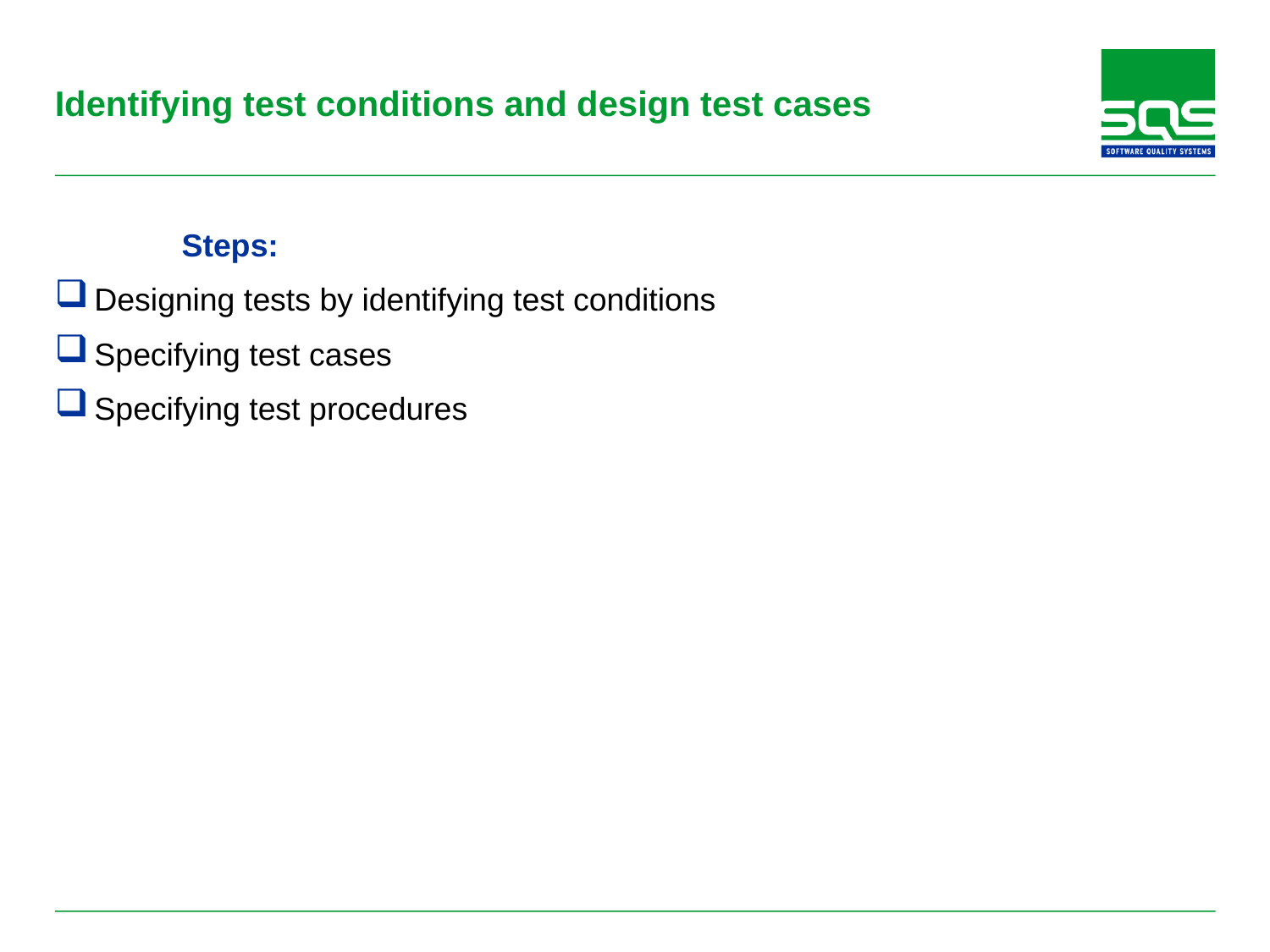

# Identifying test conditions and design test cases
	Steps:
Designing tests by identifying test conditions
Specifying test cases
Specifying test procedures